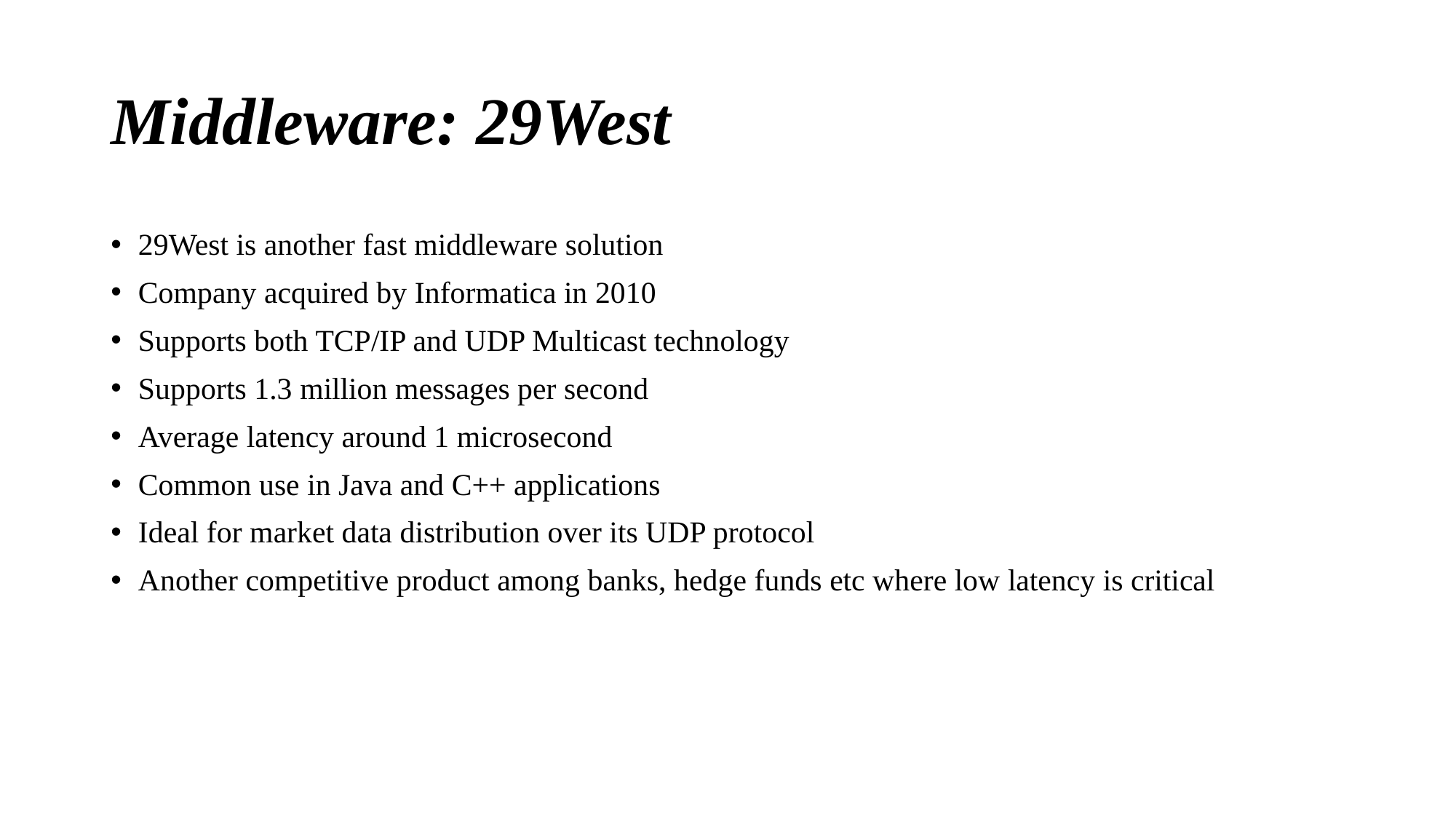

# Middleware: 29West
29West is another fast middleware solution
Company acquired by Informatica in 2010
Supports both TCP/IP and UDP Multicast technology
Supports 1.3 million messages per second
Average latency around 1 microsecond
Common use in Java and C++ applications
Ideal for market data distribution over its UDP protocol
Another competitive product among banks, hedge funds etc where low latency is critical